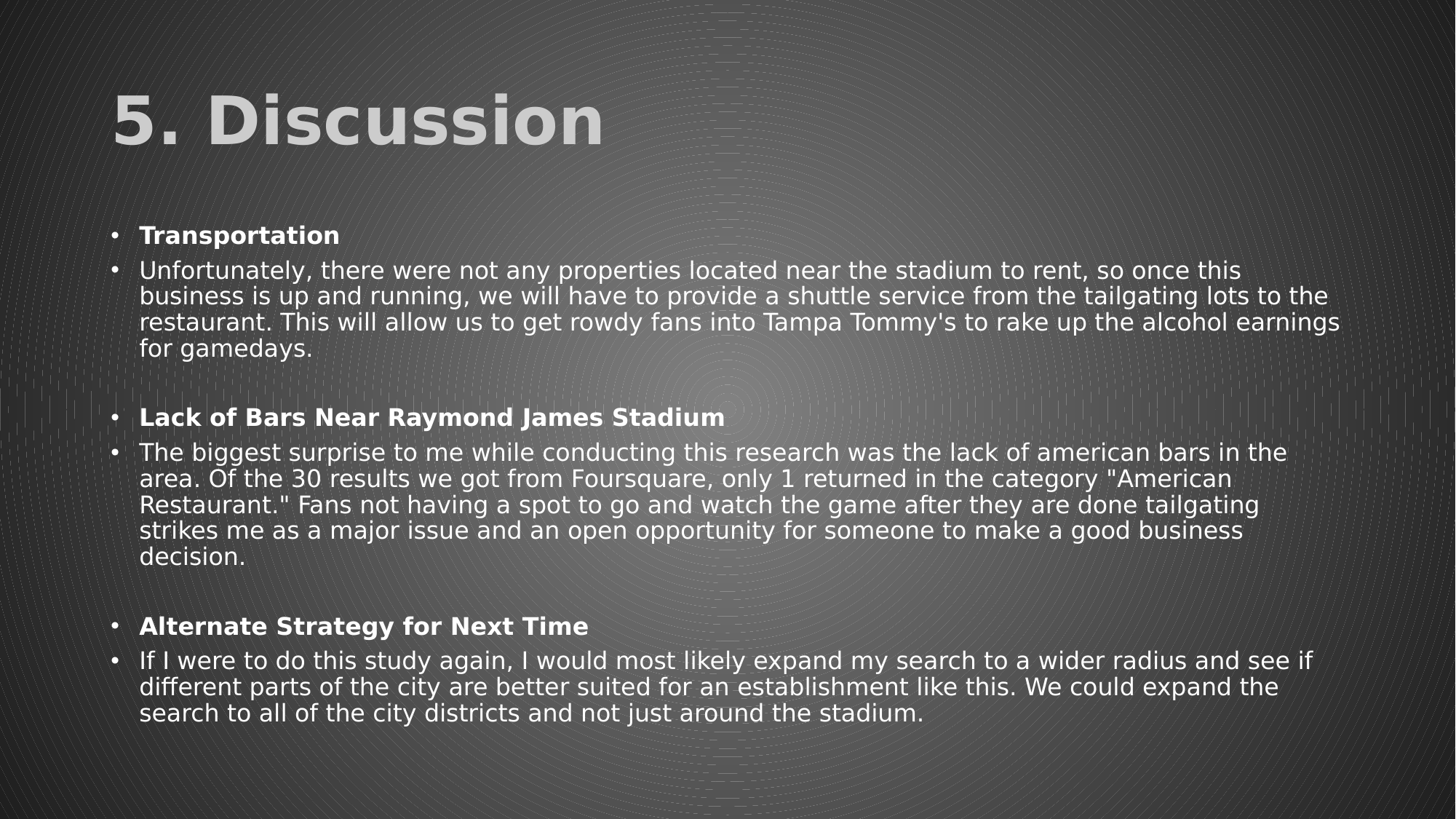

# 5. Discussion
Transportation
Unfortunately, there were not any properties located near the stadium to rent, so once this business is up and running, we will have to provide a shuttle service from the tailgating lots to the restaurant. This will allow us to get rowdy fans into Tampa Tommy's to rake up the alcohol earnings for gamedays.

Lack of Bars Near Raymond James Stadium
The biggest surprise to me while conducting this research was the lack of american bars in the area. Of the 30 results we got from Foursquare, only 1 returned in the category "American Restaurant." Fans not having a spot to go and watch the game after they are done tailgating strikes me as a major issue and an open opportunity for someone to make a good business decision.

Alternate Strategy for Next Time
If I were to do this study again, I would most likely expand my search to a wider radius and see if different parts of the city are better suited for an establishment like this. We could expand the search to all of the city districts and not just around the stadium.